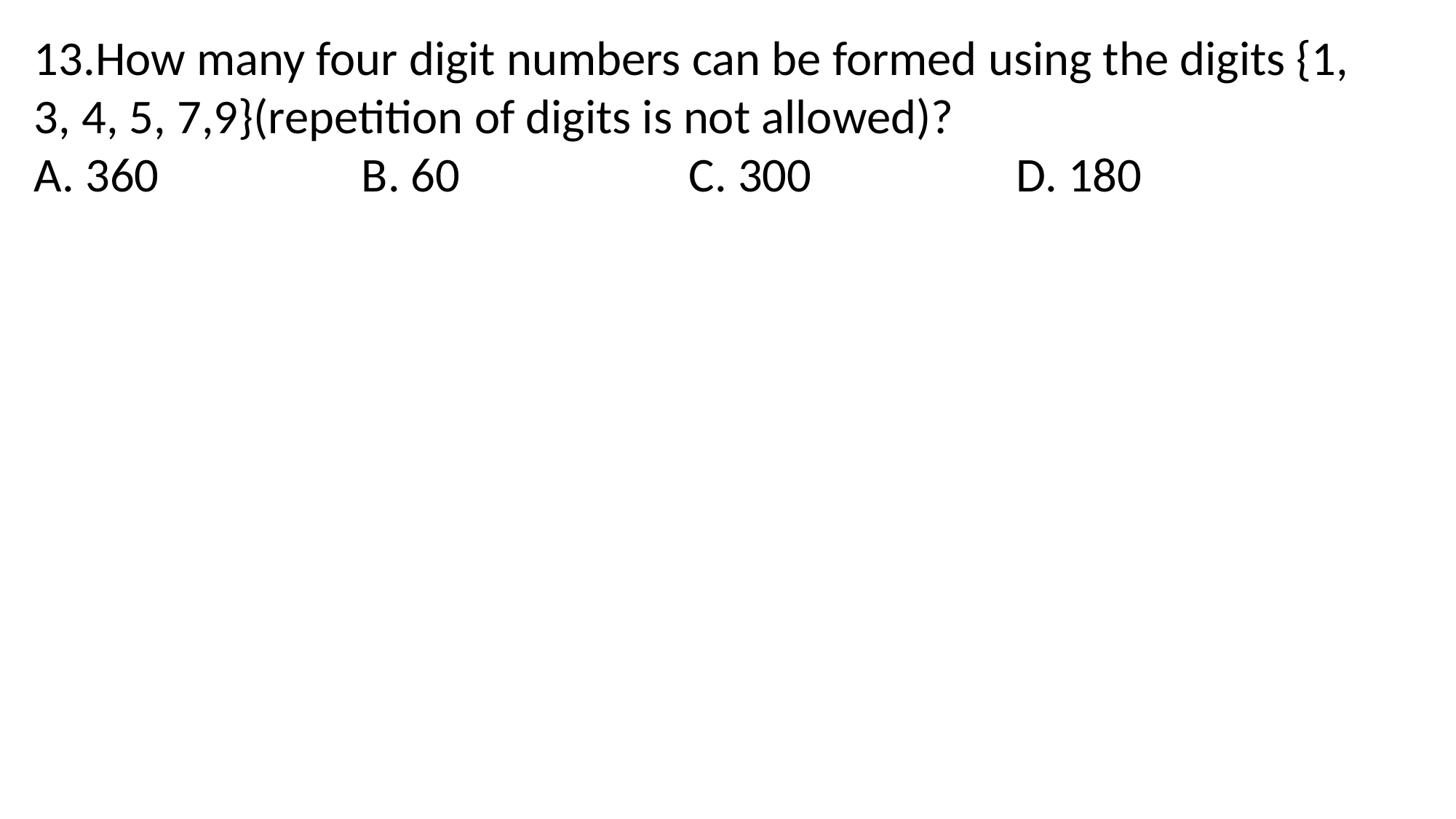

13.How many four digit numbers can be formed using the digits {1, 3, 4, 5, 7,9}(repetition of digits is not allowed)?
A. 360 		B. 60 		C. 300 		D. 180